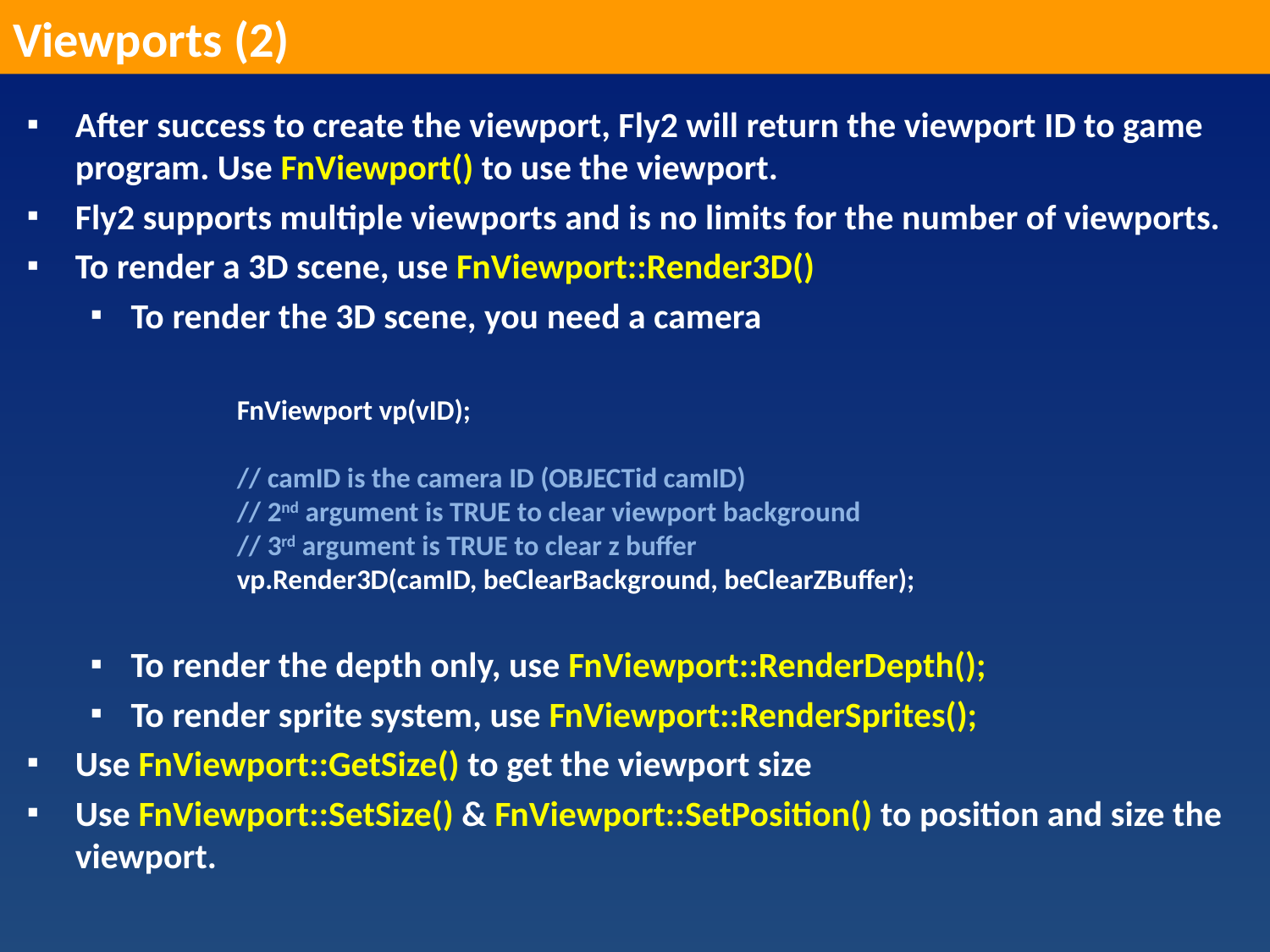

Viewports (2)
After success to create the viewport, Fly2 will return the viewport ID to game program. Use FnViewport() to use the viewport.
Fly2 supports multiple viewports and is no limits for the number of viewports.
To render a 3D scene, use FnViewport::Render3D()
To render the 3D scene, you need a camera

FnViewport vp(vID);

// camID is the camera ID (OBJECTid camID)
// 2nd argument is TRUE to clear viewport background
// 3rd argument is TRUE to clear z buffer
vp.Render3D(camID, beClearBackground, beClearZBuffer);

To render the depth only, use FnViewport::RenderDepth();
To render sprite system, use FnViewport::RenderSprites();
Use FnViewport::GetSize() to get the viewport size
Use FnViewport::SetSize() & FnViewport::SetPosition() to position and size the viewport.